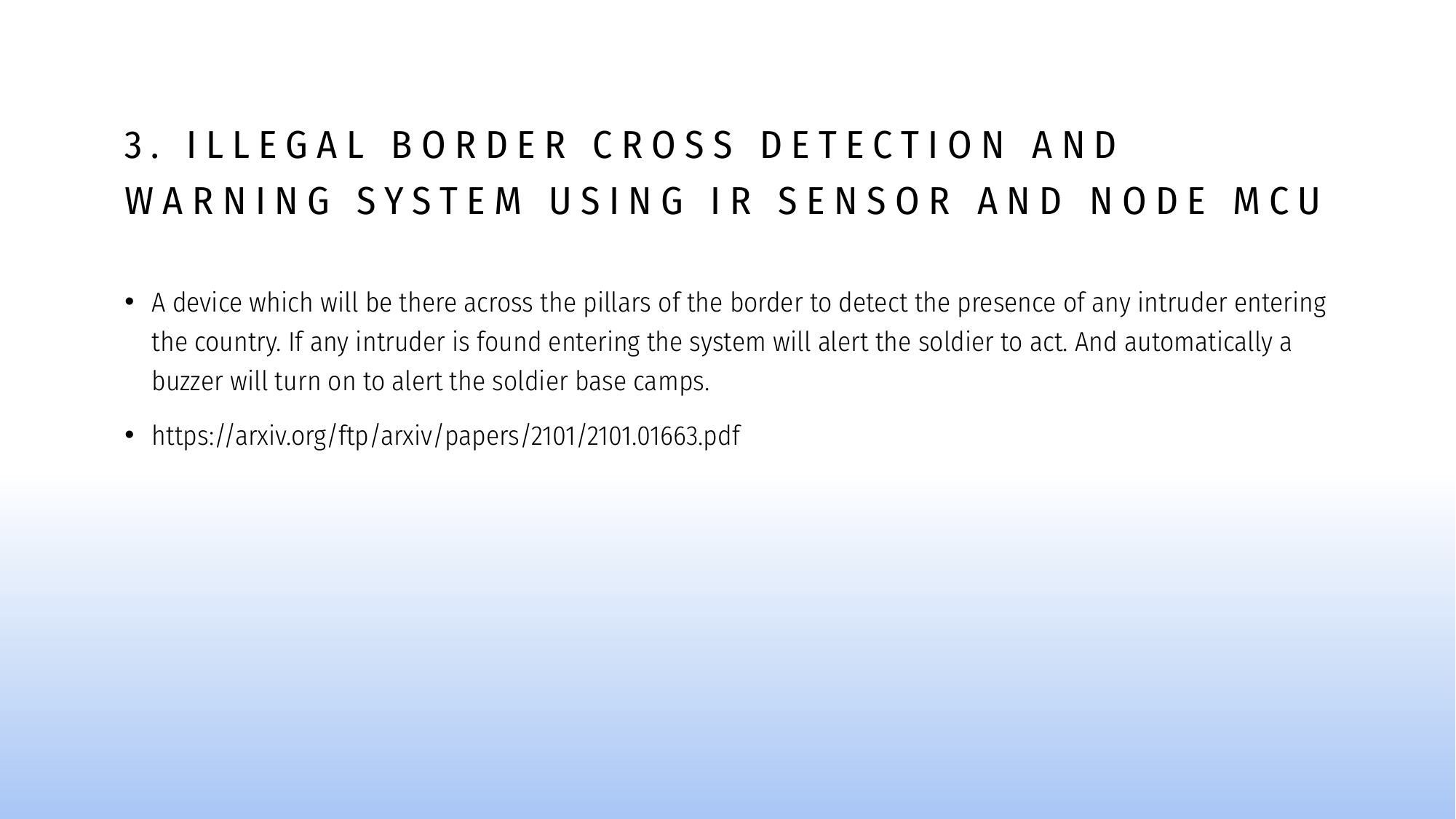

# 3. Illegal Border Cross Detection and Warning System Using IR Sensor and Node MCU
A device which will be there across the pillars of the border to detect the presence of any intruder entering the country. If any intruder is found entering the system will alert the soldier to act. And automatically a buzzer will turn on to alert the soldier base camps.
https://arxiv.org/ftp/arxiv/papers/2101/2101.01663.pdf